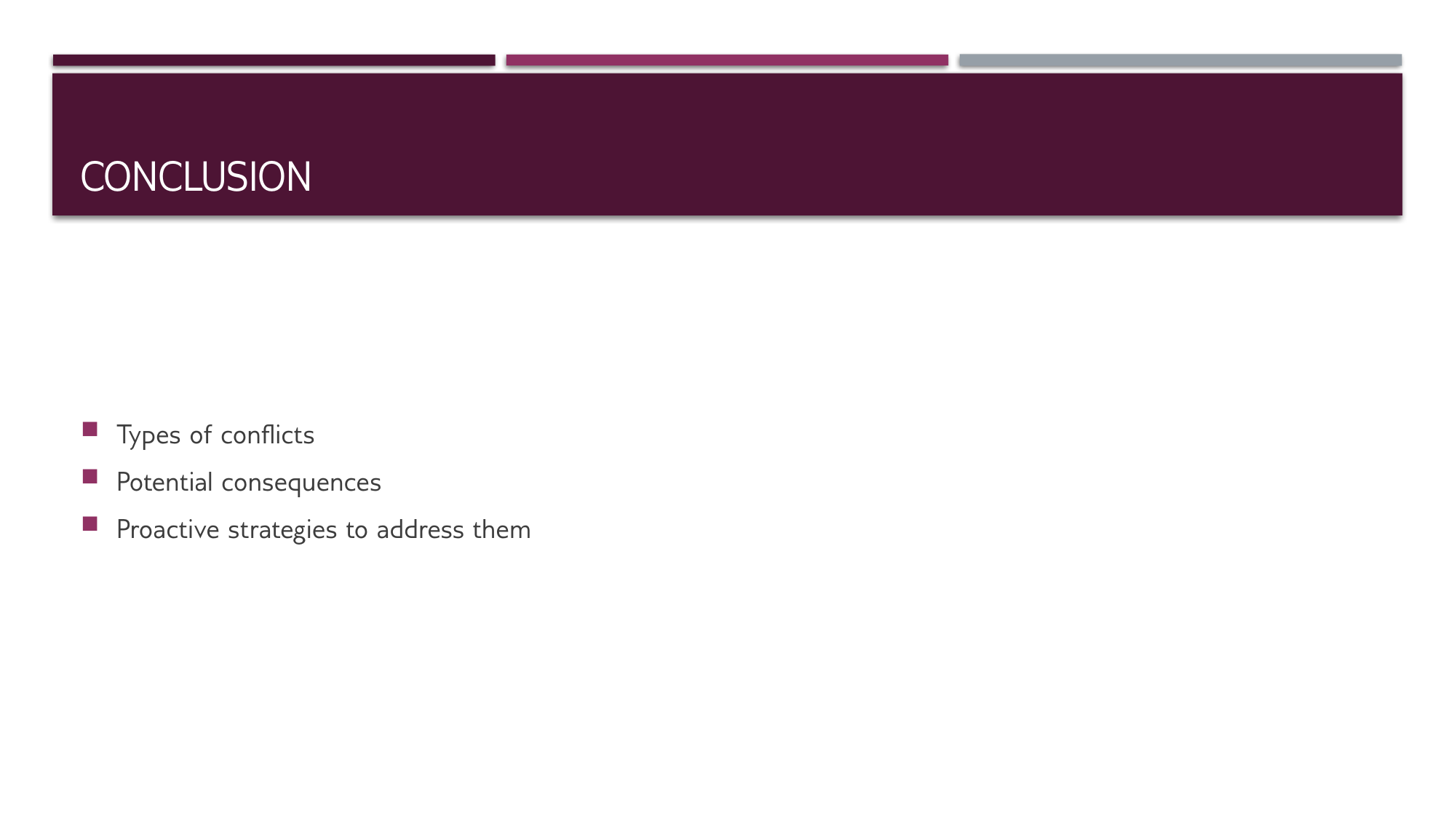

# Conclusion
Types of conflicts
Potential consequences
Proactive strategies to address them